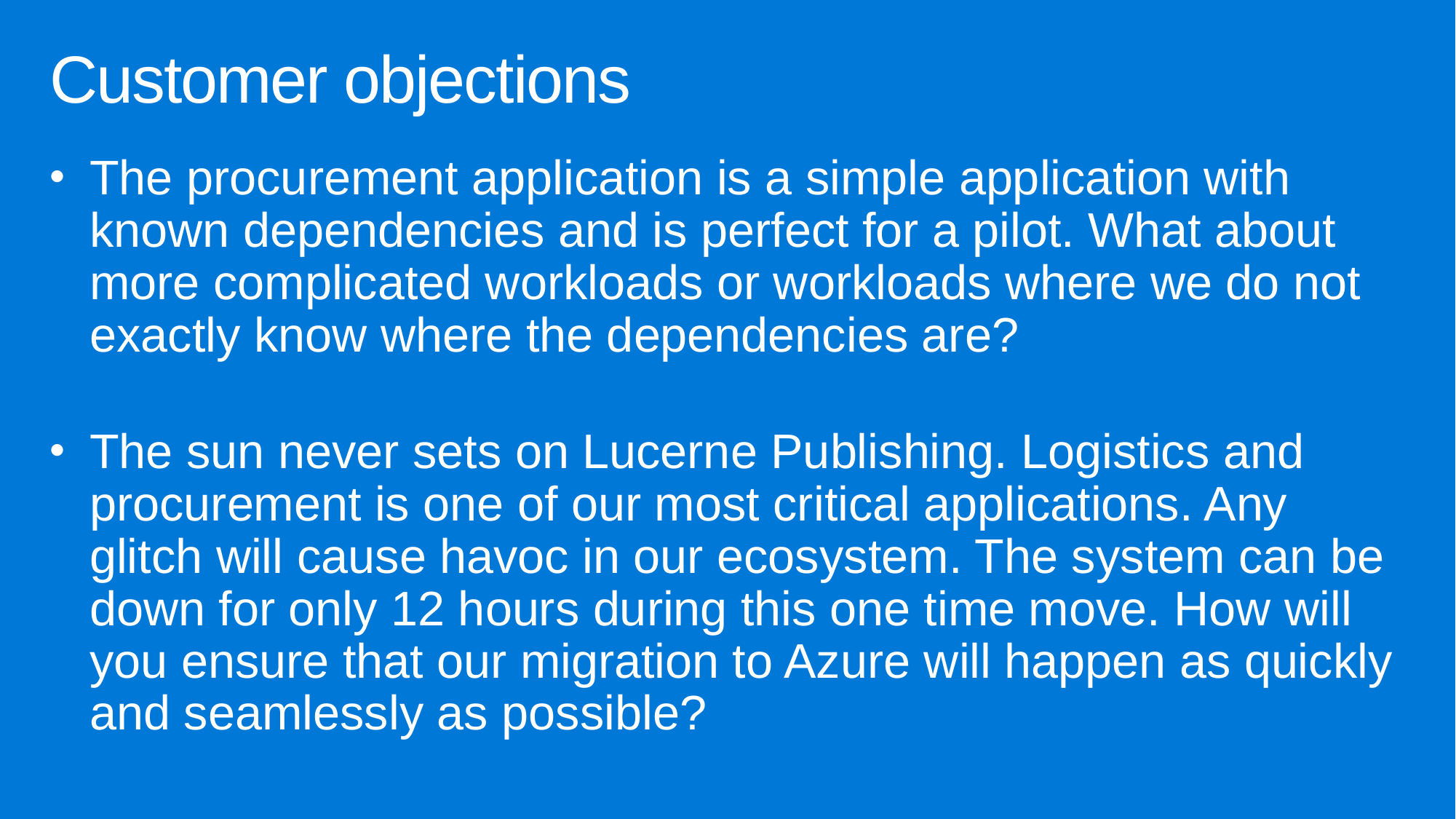

# Customer objections
The procurement application is a simple application with known dependencies and is perfect for a pilot. What about more complicated workloads or workloads where we do not exactly know where the dependencies are?

The sun never sets on Lucerne Publishing. Logistics and procurement is one of our most critical applications. Any glitch will cause havoc in our ecosystem. The system can be down for only 12 hours during this one time move. How will you ensure that our migration to Azure will happen as quickly and seamlessly as possible?